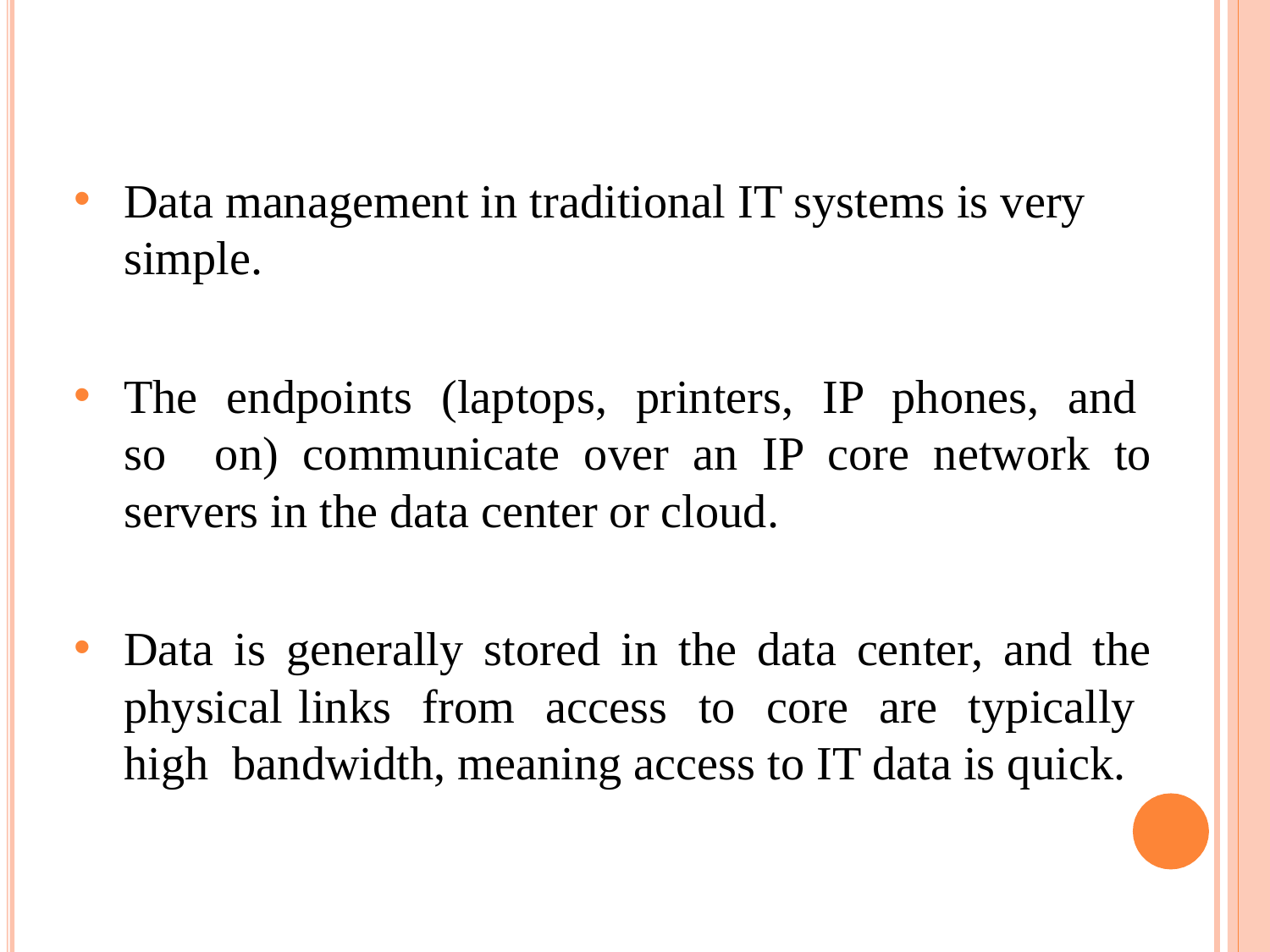

Data management in traditional IT systems is very simple.

The  endpoints  (laptops,  printers,  IP  phones,  and  so  on) communicate over an IP core network to servers in the data center or cloud.

Data is generally stored in the data center, and the physical links  from  access  to  core  are  typically  high  bandwidth, meaning access to IT data is quick.